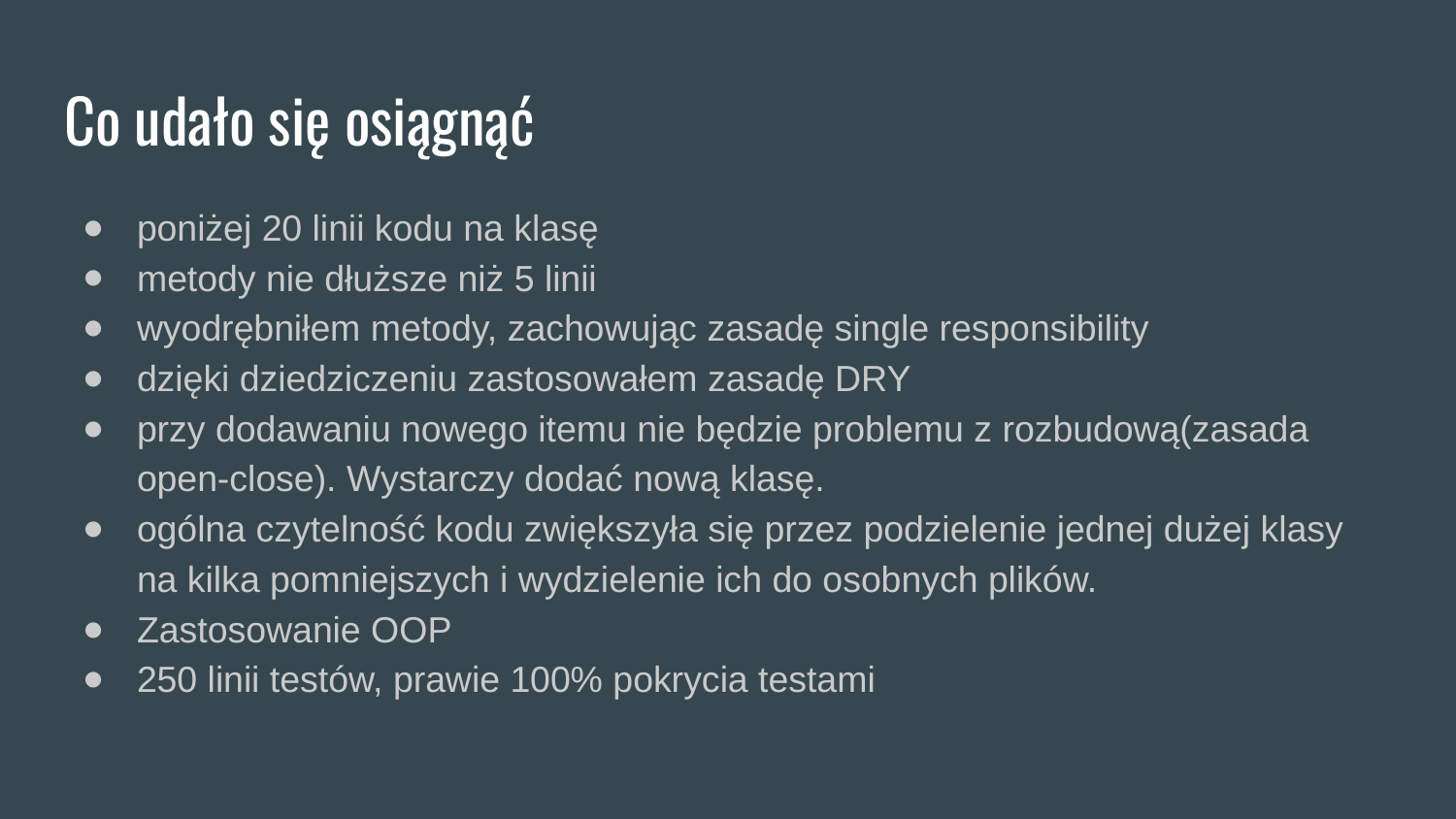

# Co udało się osiągnąć

poniżej 20 linii kodu na klasę
metody nie dłuższe niż 5 linii
wyodrębniłem metody, zachowując zasadę single responsibility
dzięki dziedziczeniu zastosowałem zasadę DRY
przy dodawaniu nowego itemu nie będzie problemu z rozbudową(zasada open-close). Wystarczy dodać nową klasę.
ogólna czytelność kodu zwiększyła się przez podzielenie jednej dużej klasy na kilka pomniejszych i wydzielenie ich do osobnych plików.
Zastosowanie OOP
250 linii testów, prawie 100% pokrycia testami